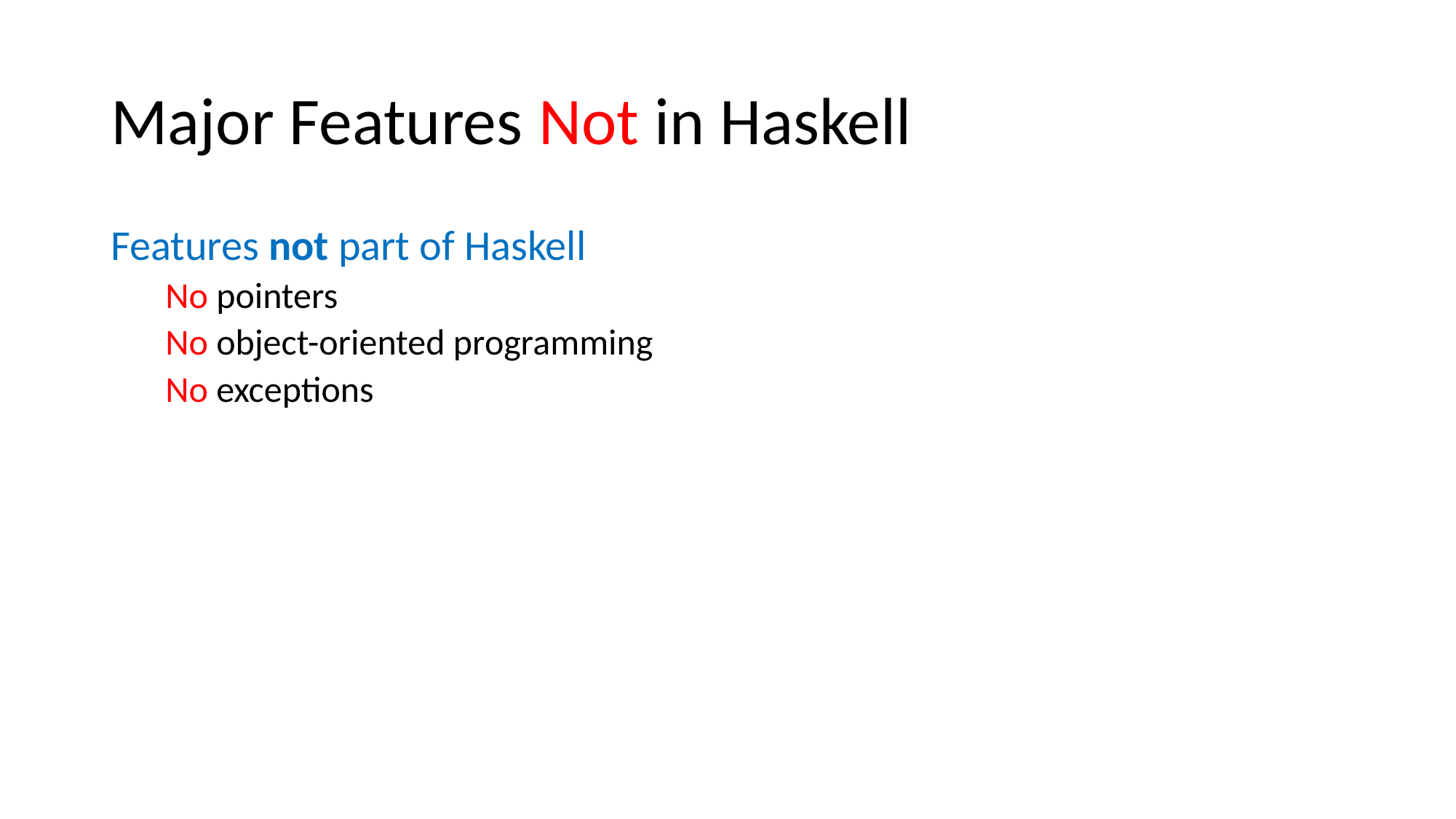

# Major Features Not in Haskell
Features not part of Haskell
No pointers
No object-oriented programming
No exceptions